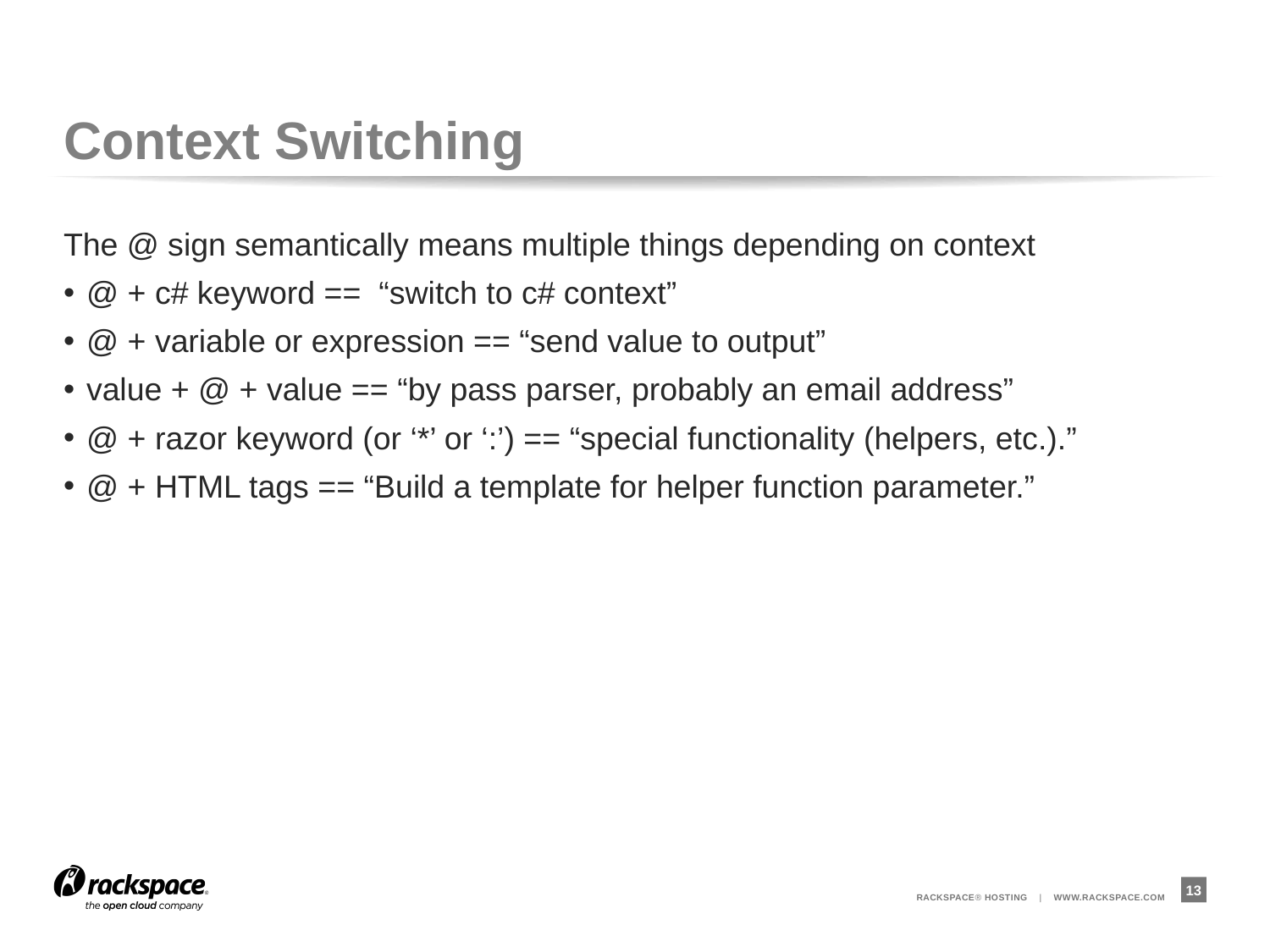

# Context Switching
The @ sign semantically means multiple things depending on context
@ + c# keyword ==  “switch to c# context”
@ + variable or expression == “send value to output”
value + @ + value == “by pass parser, probably an email address”
@ + razor keyword (or ‘*’ or ‘:’) == “special functionality (helpers, etc.).”
@ + HTML tags == “Build a template for helper function parameter.”
13